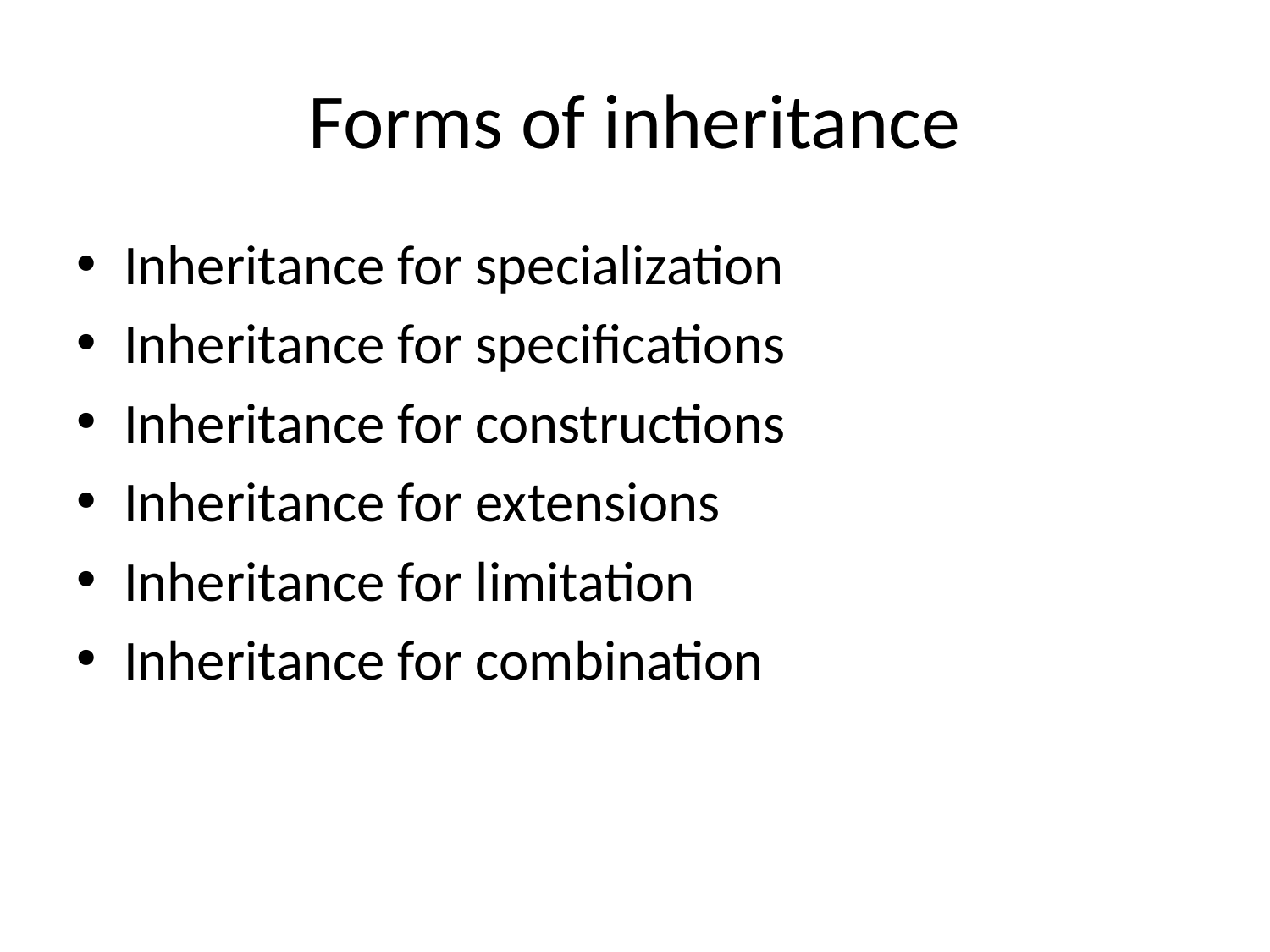

# Forms of inheritance
Inheritance for specialization
Inheritance for specifications
Inheritance for constructions
Inheritance for extensions
Inheritance for limitation
Inheritance for combination